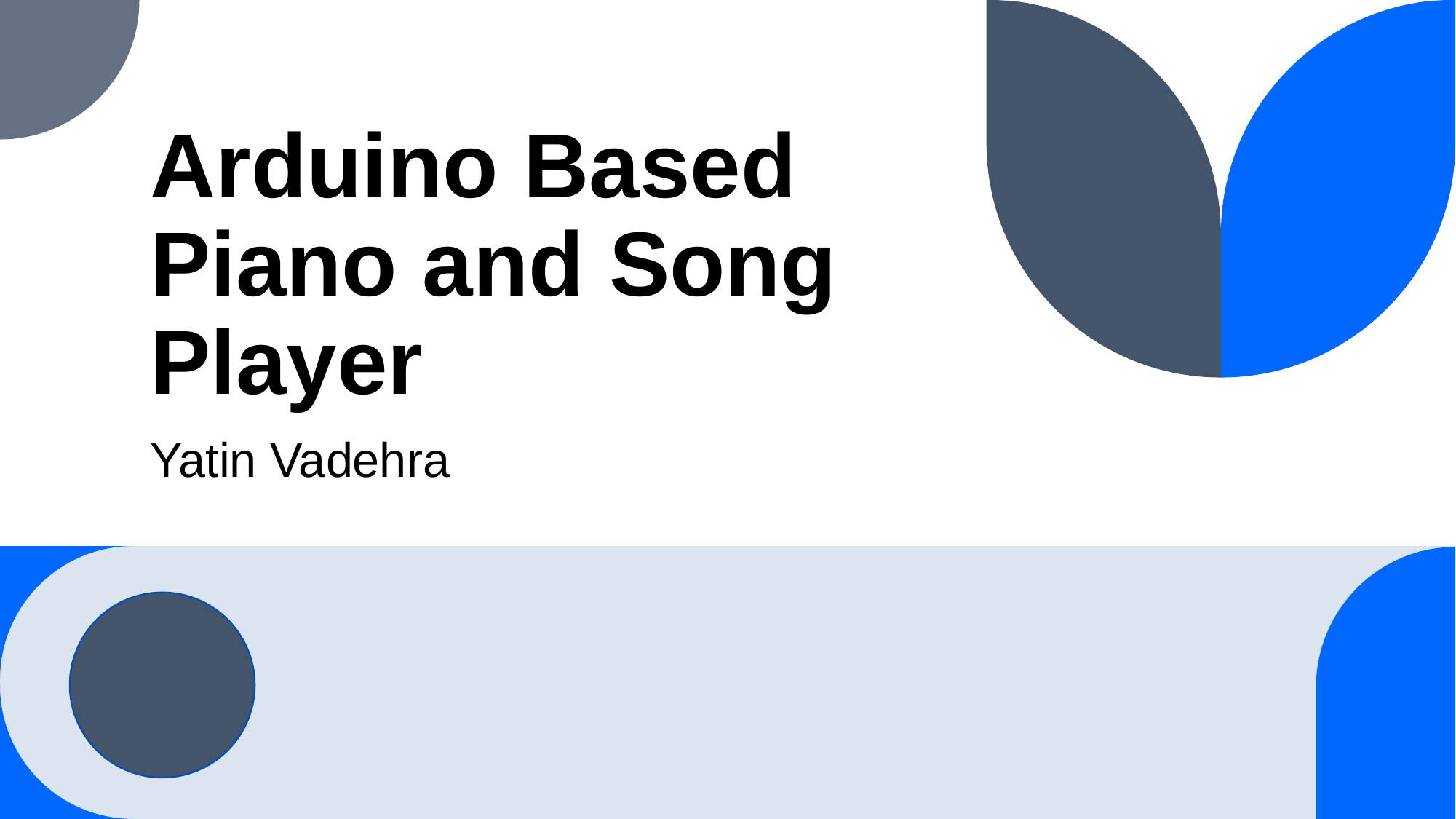

# Arduino Based Piano and Song Player
Yatin Vadehra